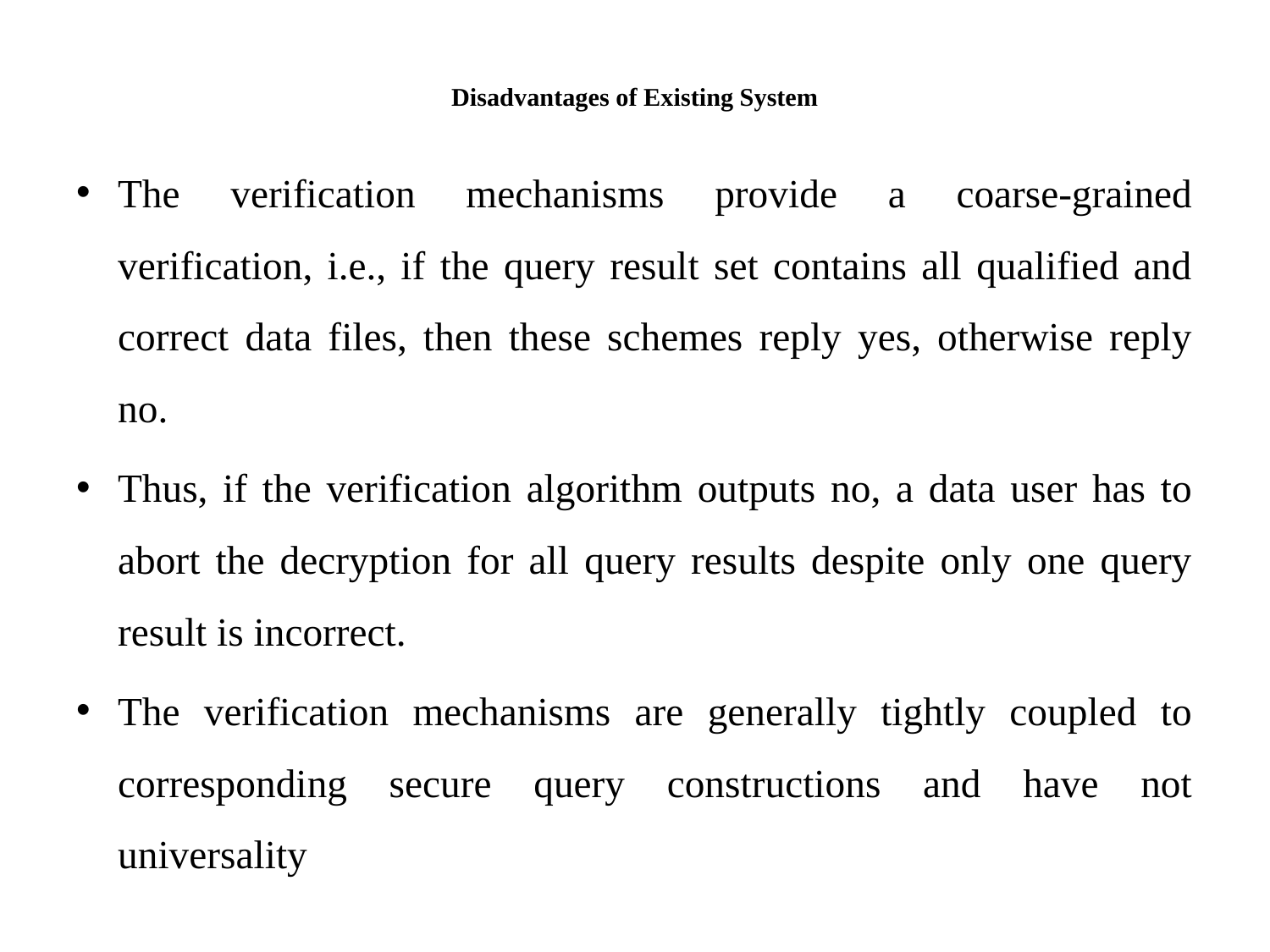

# Disadvantages of Existing System
The verification mechanisms provide a coarse-grained verification, i.e., if the query result set contains all qualified and correct data files, then these schemes reply yes, otherwise reply no.
Thus, if the verification algorithm outputs no, a data user has to abort the decryption for all query results despite only one query result is incorrect.
The verification mechanisms are generally tightly coupled to corresponding secure query constructions and have not universality